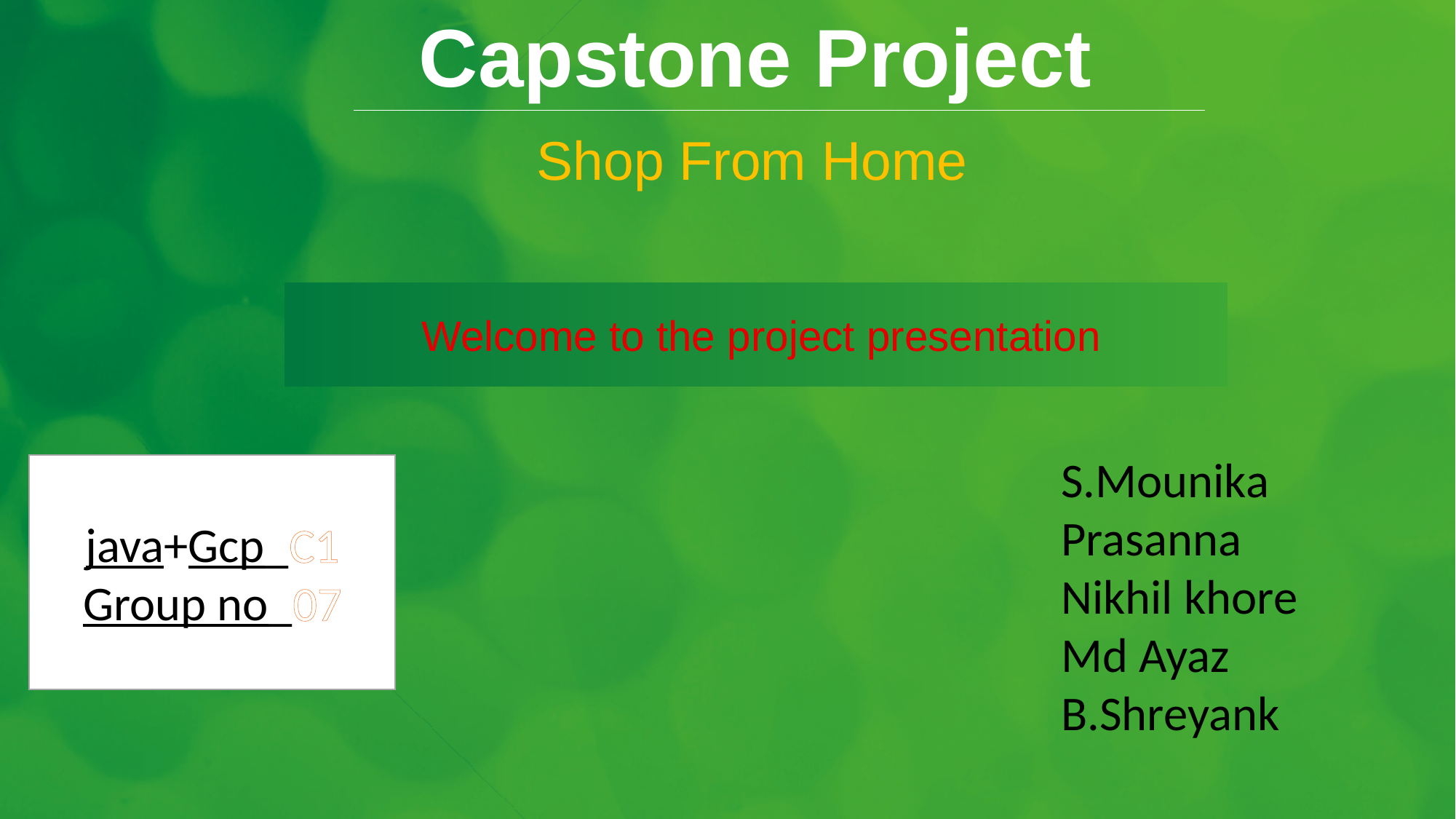

Capstone Project
Shop From Home

Welcome to the project presentation

S.Mounika
Prasanna
Nikhil khore
Md Ayaz
B.Shreyank

java+Gcp_C1
Group no_07